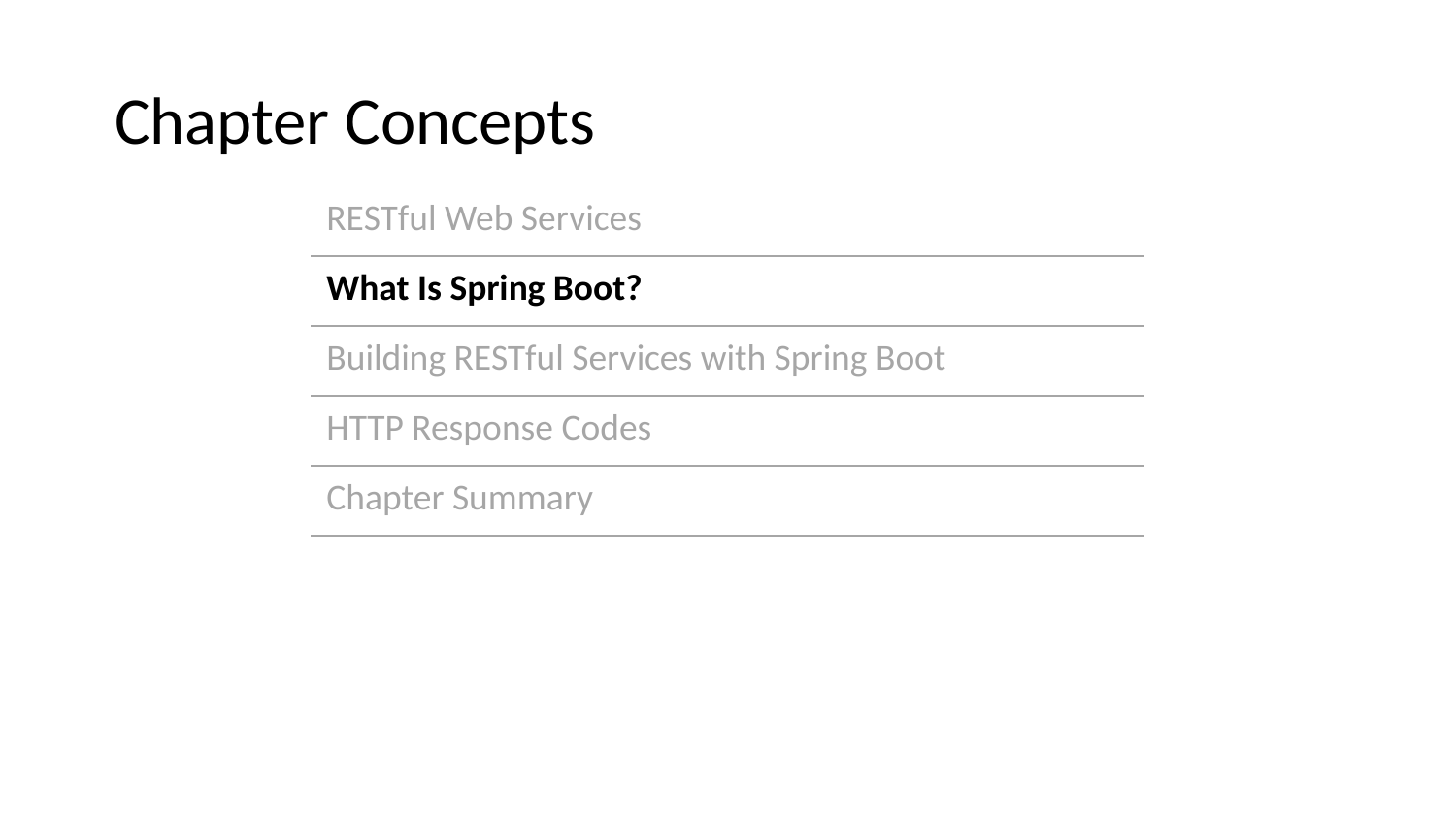

# Chapter Concepts
| RESTful Web Services |
| --- |
| What Is Spring Boot? |
| Building RESTful Services with Spring Boot |
| HTTP Response Codes |
| Chapter Summary |